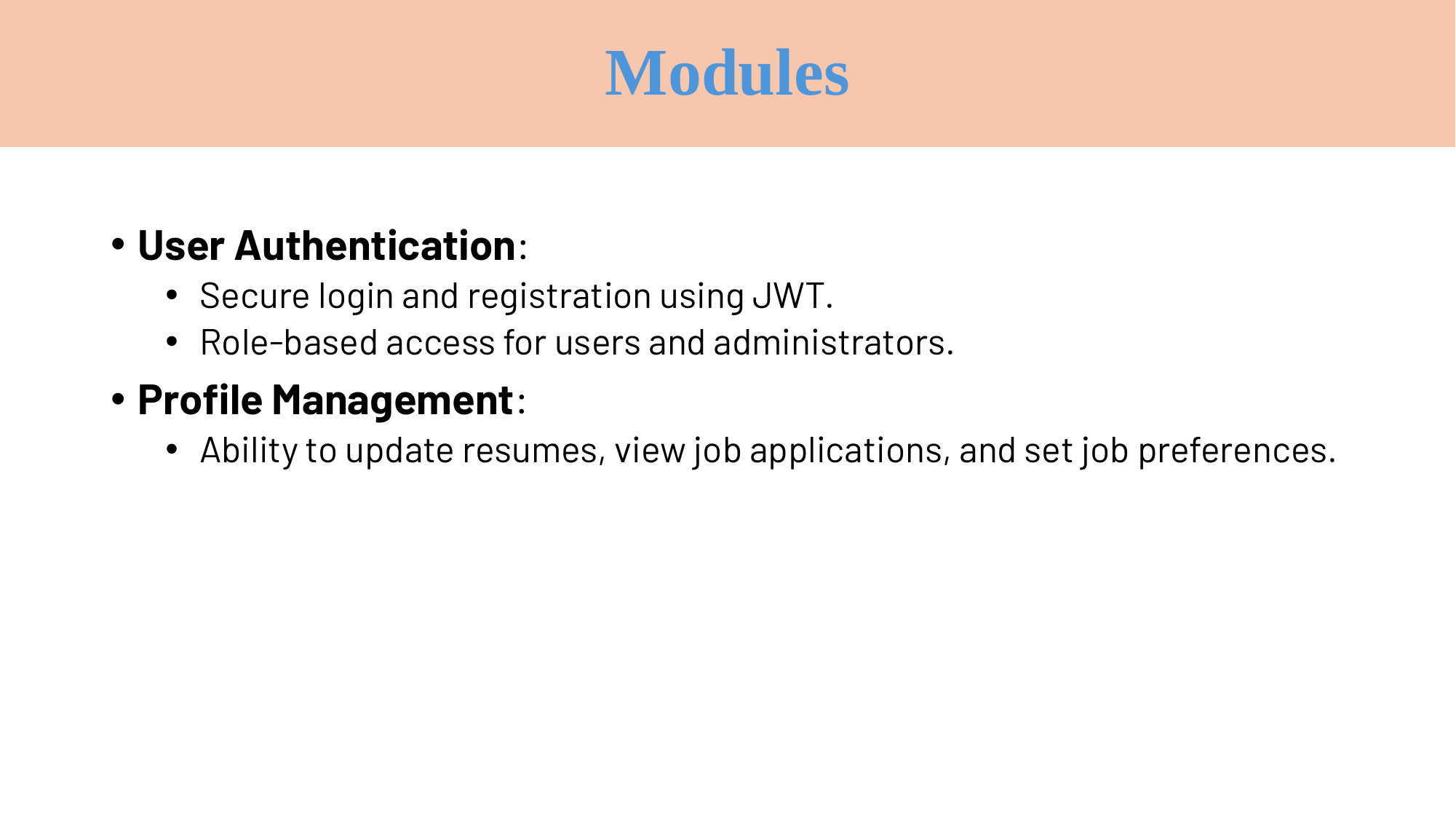

# Modules
User Authentication:
Secure login and registration using JWT.
Role-based access for users and administrators.
Profile Management:
Ability to update resumes, view job applications, and set job preferences.